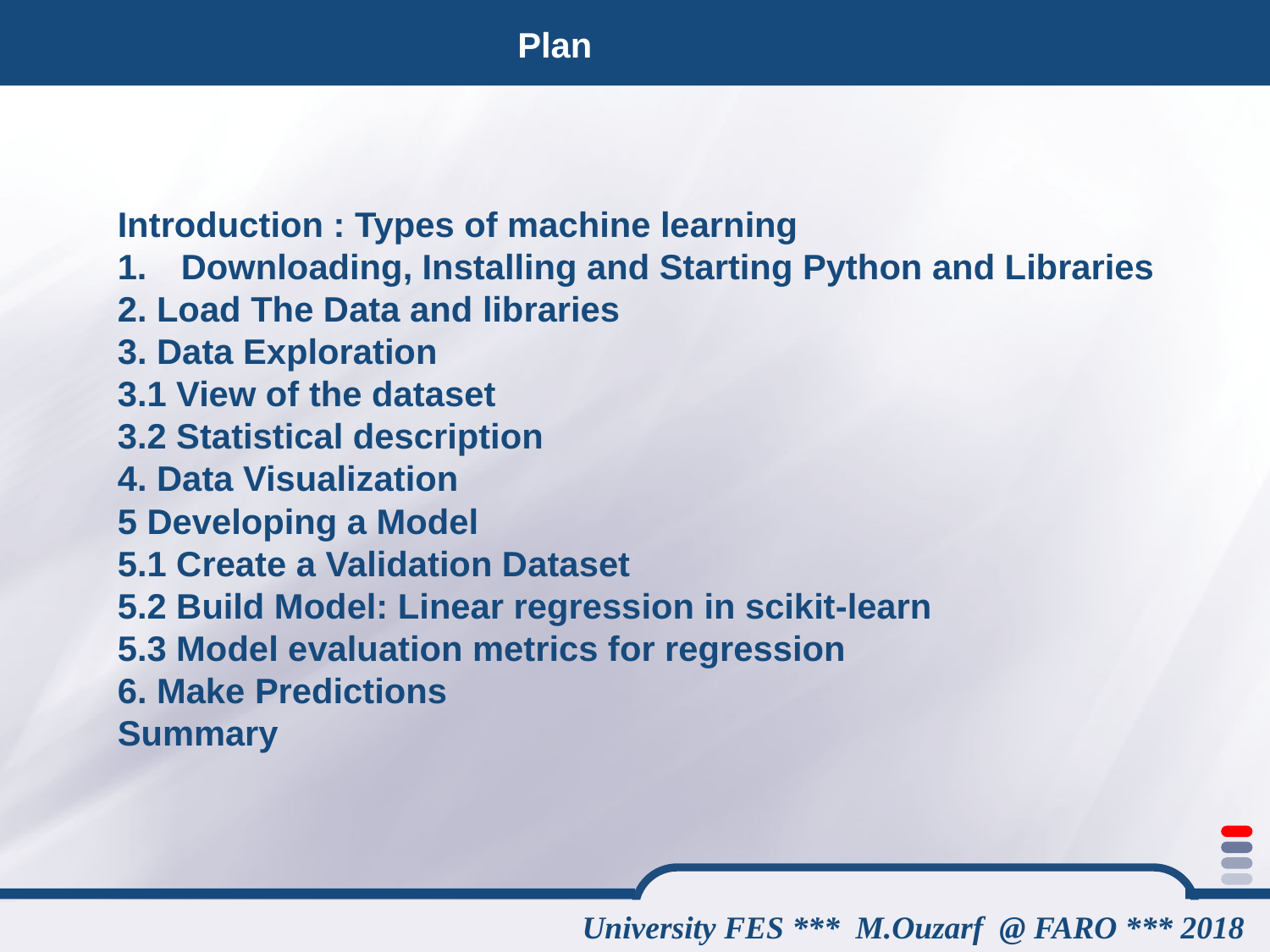

Plan
Introduction : Types of machine learning
Downloading, Installing and Starting Python and Libraries
2. Load The Data and libraries
3. Data Exploration
3.1 View of the dataset
3.2 Statistical description
4. Data Visualization
5 Developing a Model
5.1 Create a Validation Dataset
5.2 Build Model: Linear regression in scikit-learn
5.3 Model evaluation metrics for regression
6. Make Predictions
Summary